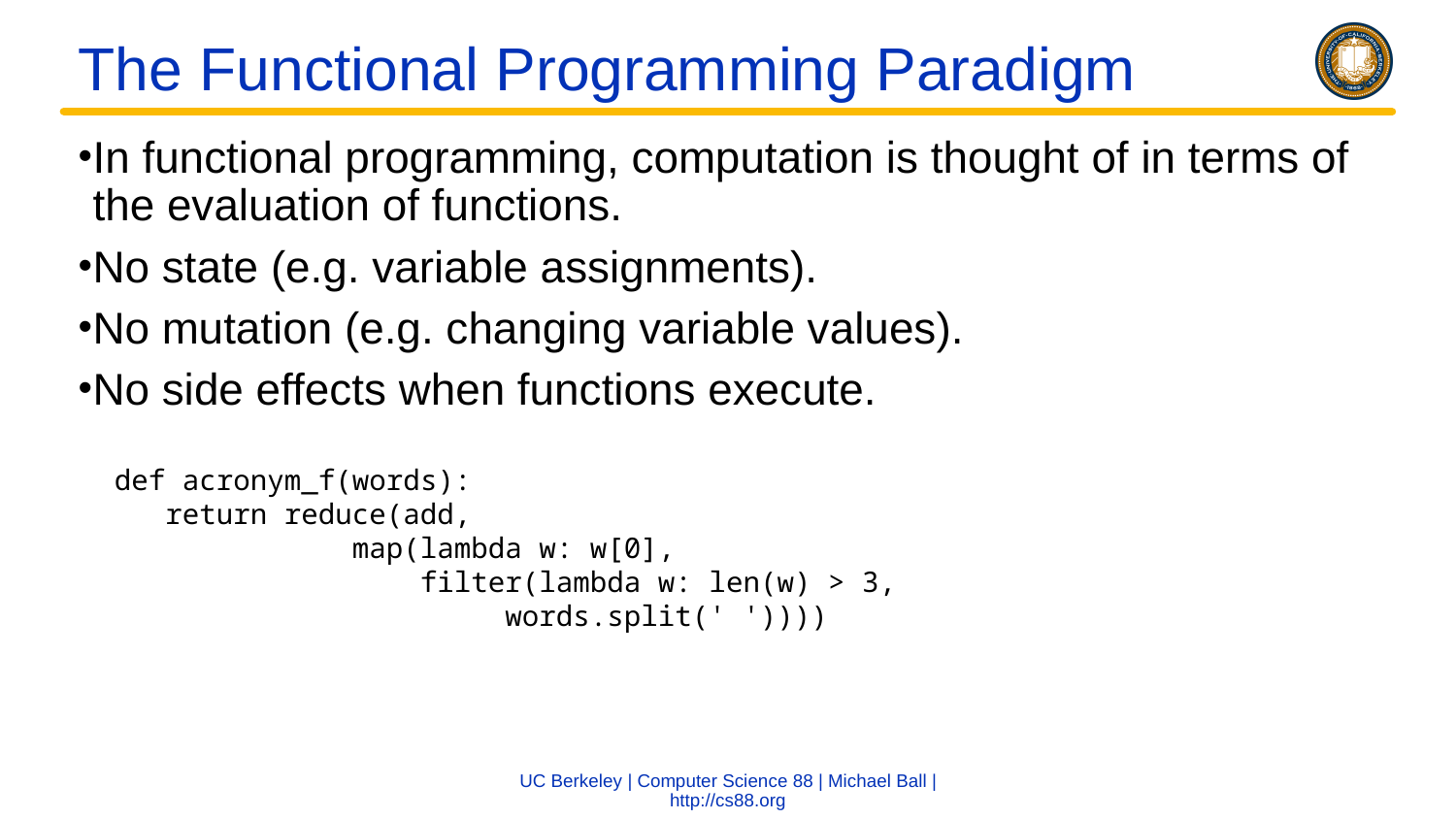

# The Functional Programming Paradigm
In functional programming, computation is thought of in terms of the evaluation of functions.
No state (e.g. variable assignments).
No mutation (e.g. changing variable values).
No side effects when functions execute.
def acronym_f(words):
   return reduce(add,
              map(lambda w: w[0],
                  filter(lambda w: len(w) > 3,
                       words.split(' '))))